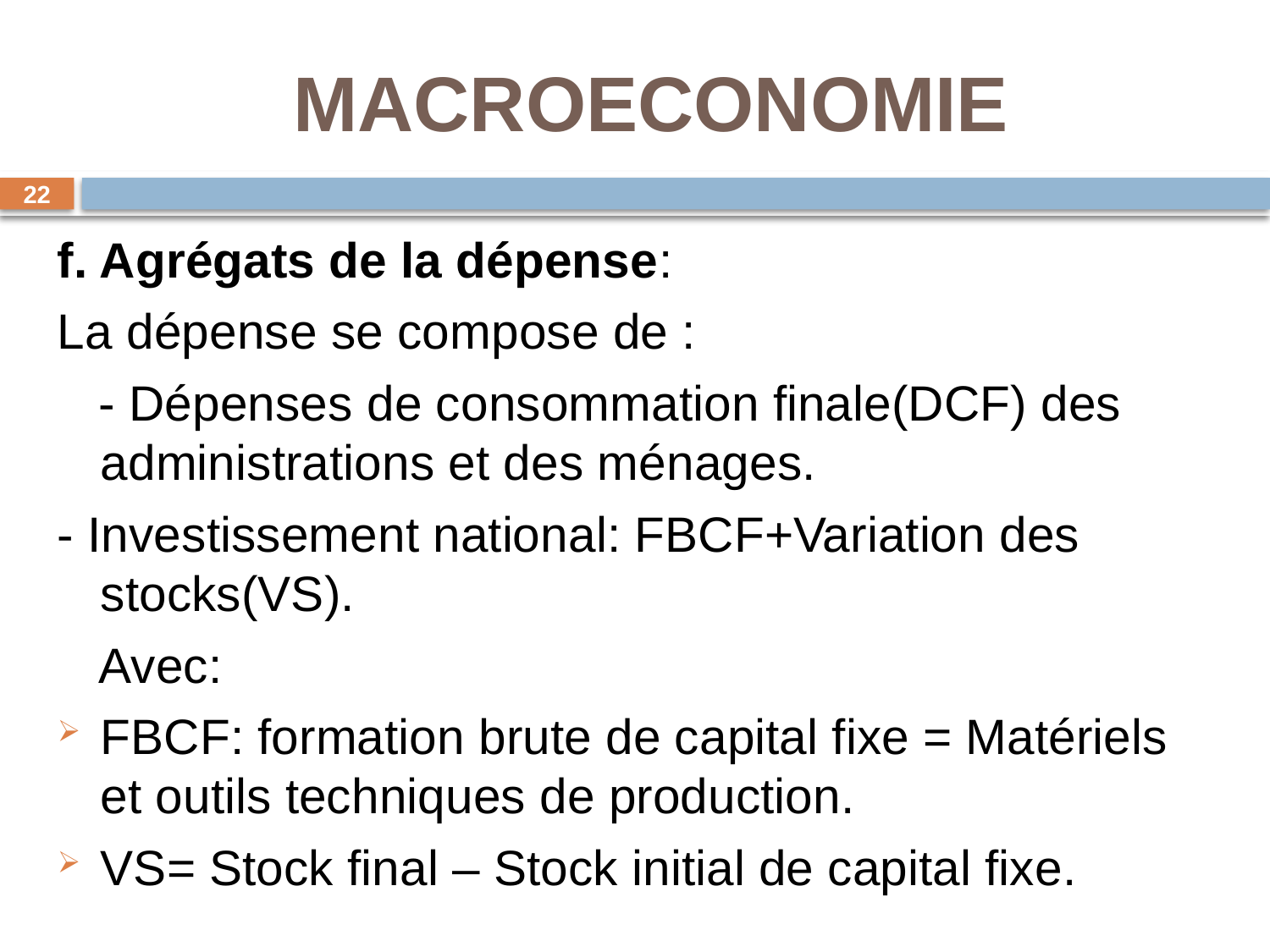

# MACROECONOMIE
22
f. Agrégats de la dépense:
La dépense se compose de :
   - Dépenses de consommation finale(DCF) des administrations et des ménages.
- Investissement national: FBCF+Variation des stocks(VS).
   Avec:
FBCF: formation brute de capital fixe = Matériels et outils techniques de production.
VS= Stock final – Stock initial de capital fixe.